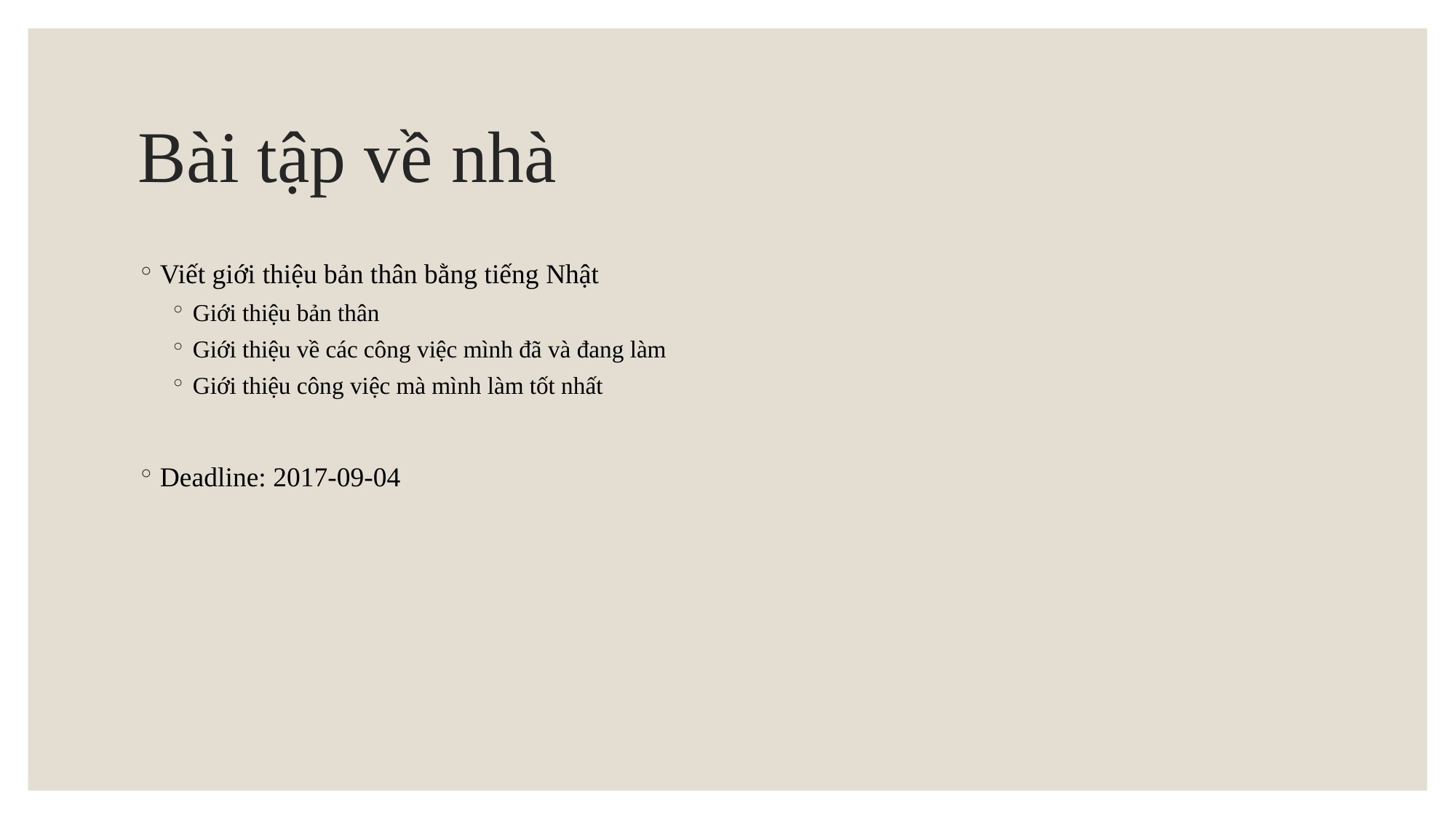

# Bài tập về nhà
Viết giới thiệu bản thân bằng tiếng Nhật
Giới thiệu bản thân
Giới thiệu về các công việc mình đã và đang làm
Giới thiệu công việc mà mình làm tốt nhất

Deadline: 2017-09-04